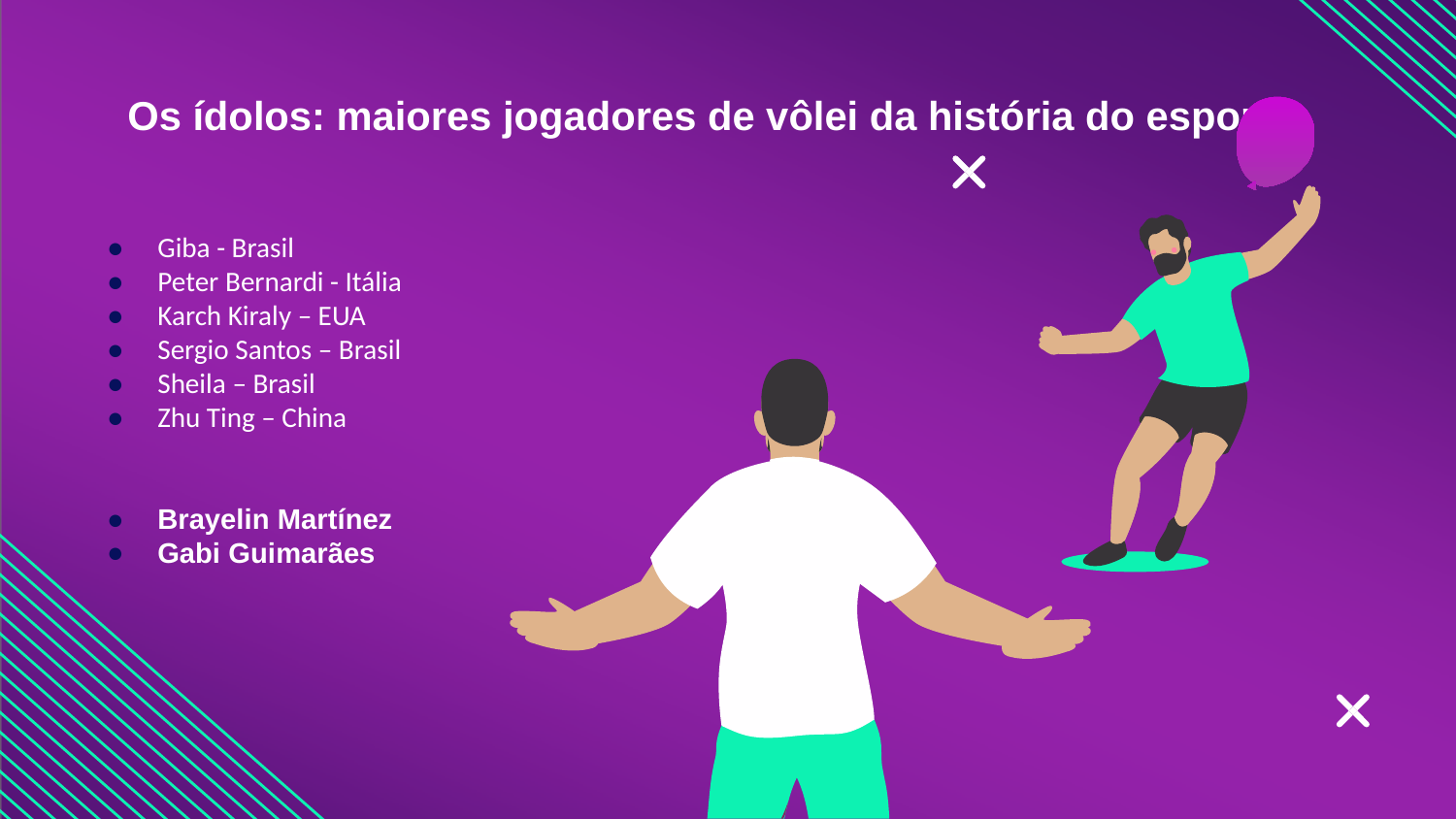

# Os ídolos: maiores jogadores de vôlei da história do esporte:
Giba - Brasil
Peter Bernardi - Itália
Karch Kiraly – EUA
Sergio Santos – Brasil
Sheila – Brasil
Zhu Ting – China

Brayelin Martínez
Gabi Guimarães